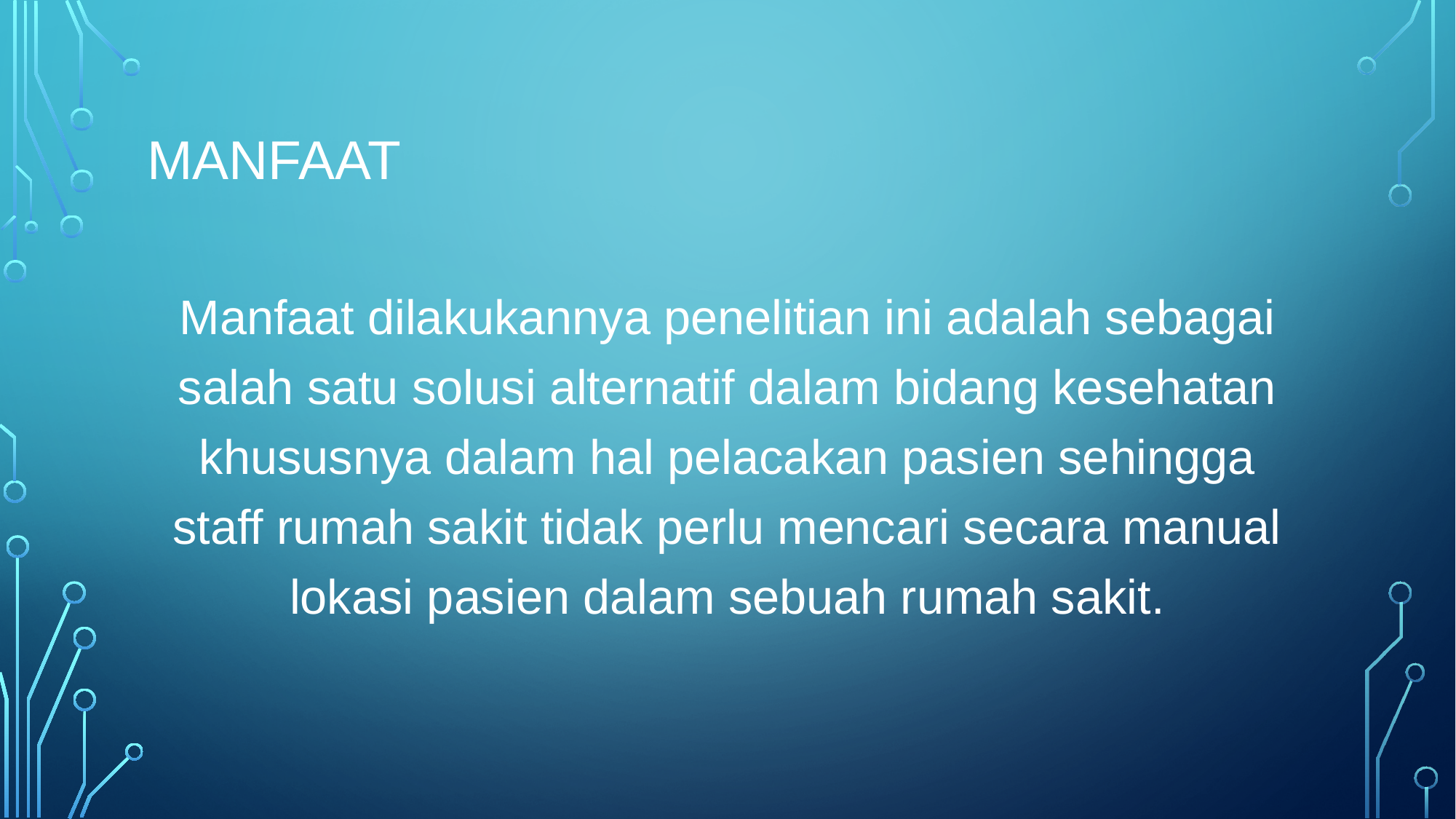

# Manfaat
Manfaat dilakukannya penelitian ini adalah sebagai salah satu solusi alternatif dalam bidang kesehatan khususnya dalam hal pelacakan pasien sehingga staff rumah sakit tidak perlu mencari secara manual lokasi pasien dalam sebuah rumah sakit.